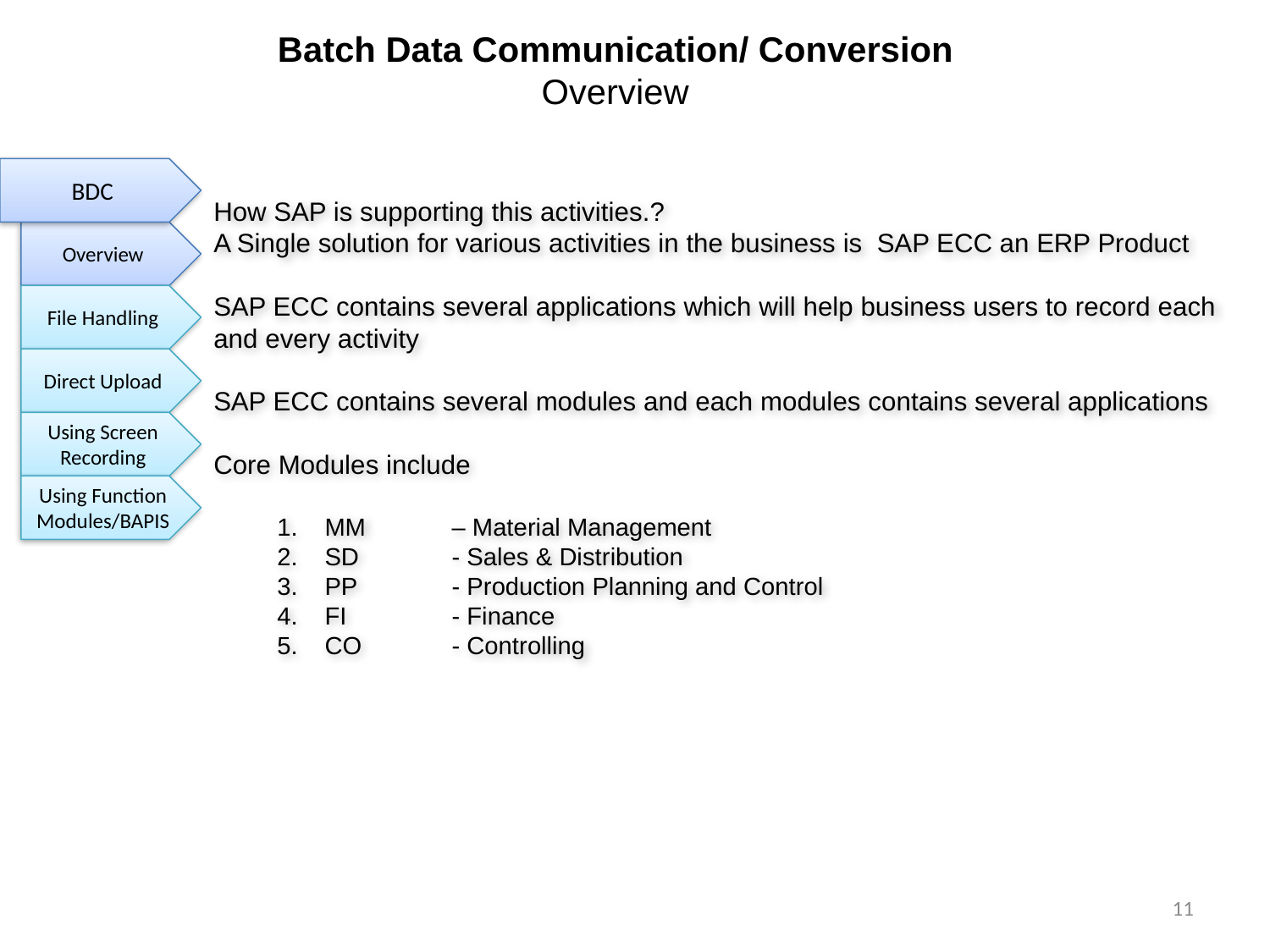

Batch Data Communication/ Conversion
Overview

How SAP is supporting this activities.?
A Single solution for various activities in the business is  SAP ECC an ERP Product
SAP ECC contains several applications which will help business users to record each and every activity

SAP ECC contains several modules and each modules contains several applications

Core Modules include

MM 	– Material Management
SD 	- Sales & Distribution
PP	- Production Planning and Control
FI	- Finance
CO	- Controlling

BDC
Overview
File Handling
Direct Upload
Using Screen Recording
Using Function Modules/BAPIS
11